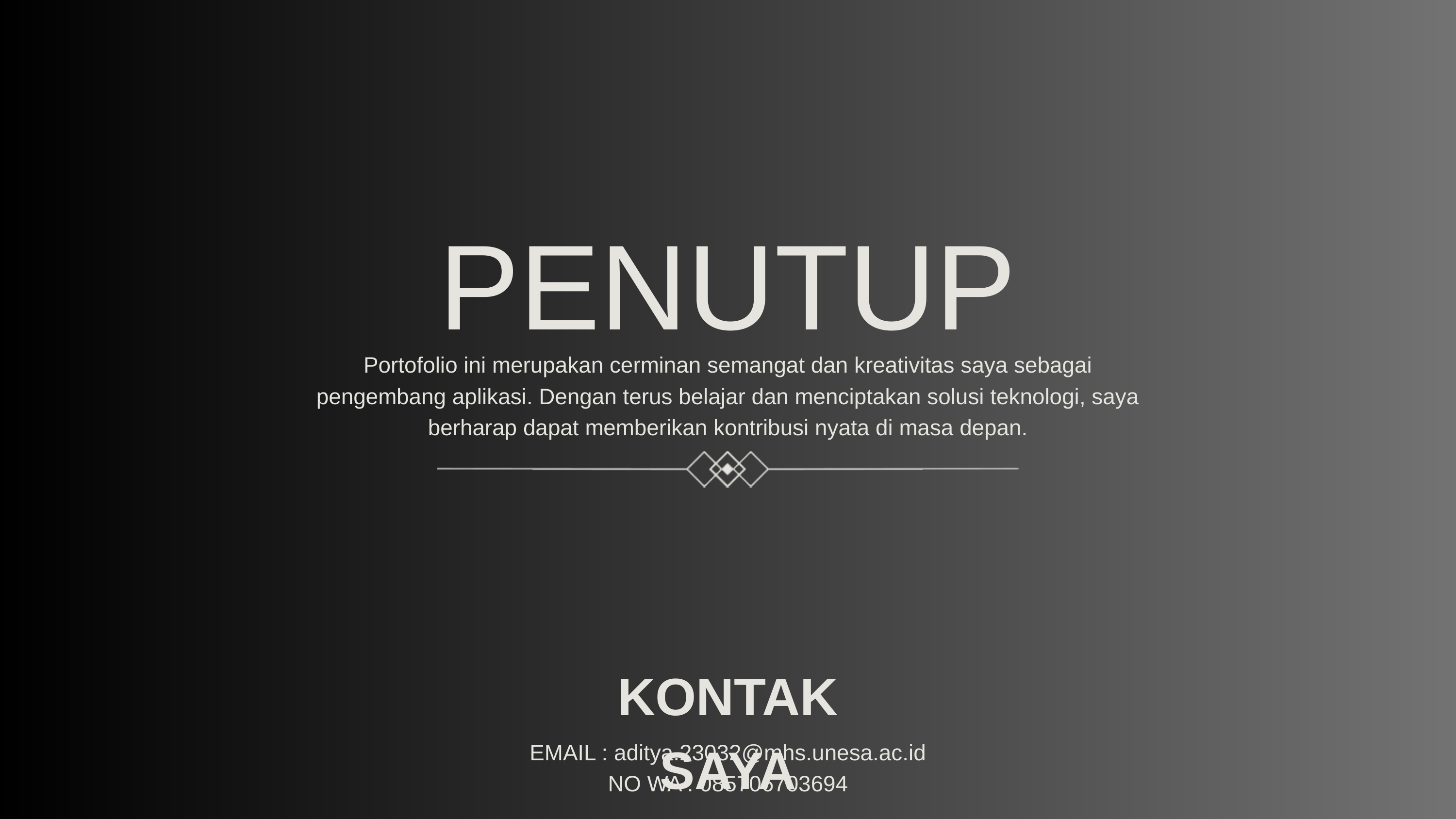

PENUTUP
Portofolio ini merupakan cerminan semangat dan kreativitas saya sebagai pengembang aplikasi. Dengan terus belajar dan menciptakan solusi teknologi, saya berharap dapat memberikan kontribusi nyata di masa depan.

KONTAK SAYA
EMAIL : aditya.23032@mhs.unesa.ac.id
NO WA : 085706703694